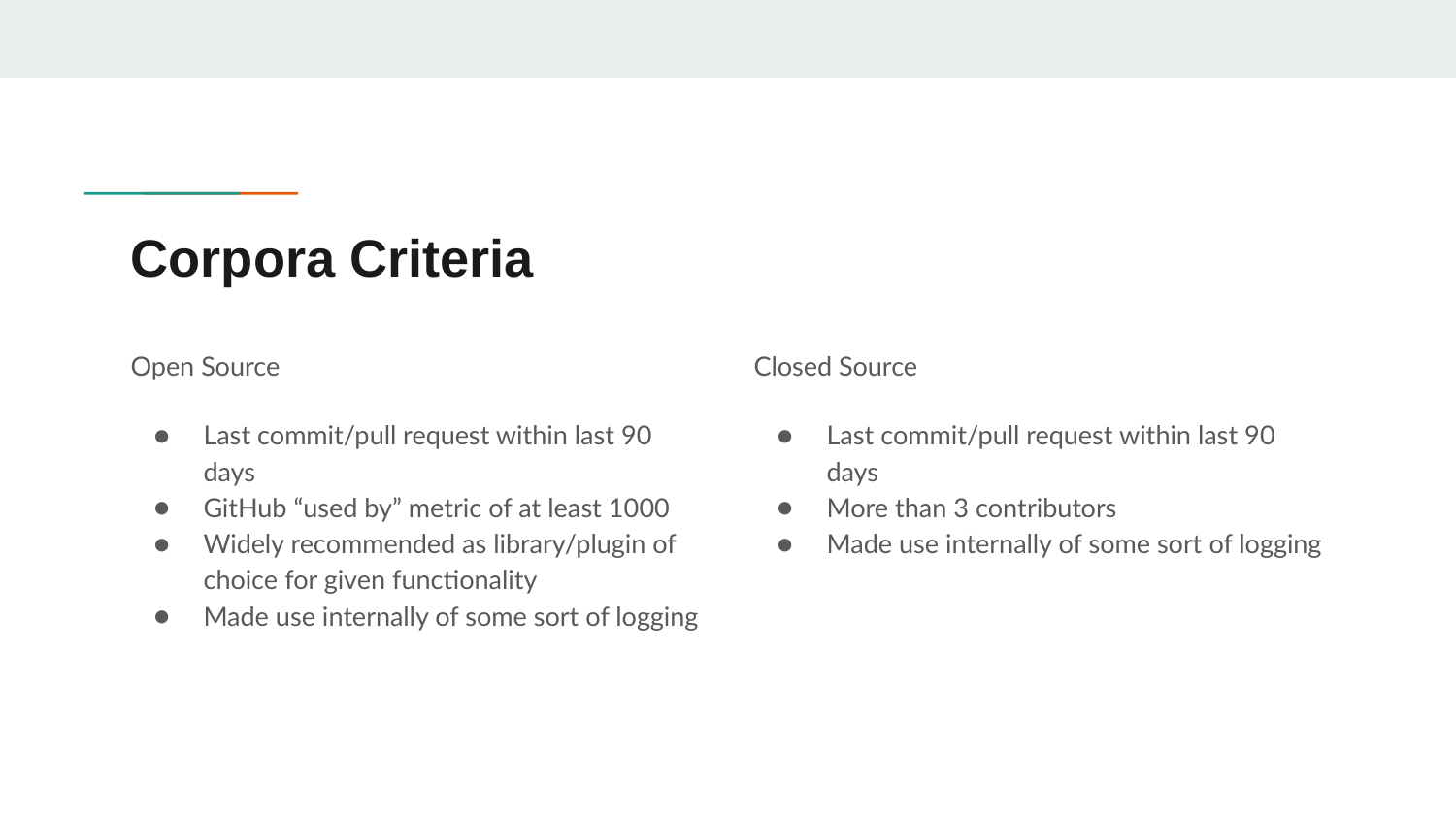

# Corpora Criteria
Open Source
Last commit/pull request within last 90 days
GitHub “used by” metric of at least 1000
Widely recommended as library/plugin of choice for given functionality
Made use internally of some sort of logging
Closed Source
Last commit/pull request within last 90 days
More than 3 contributors
Made use internally of some sort of logging